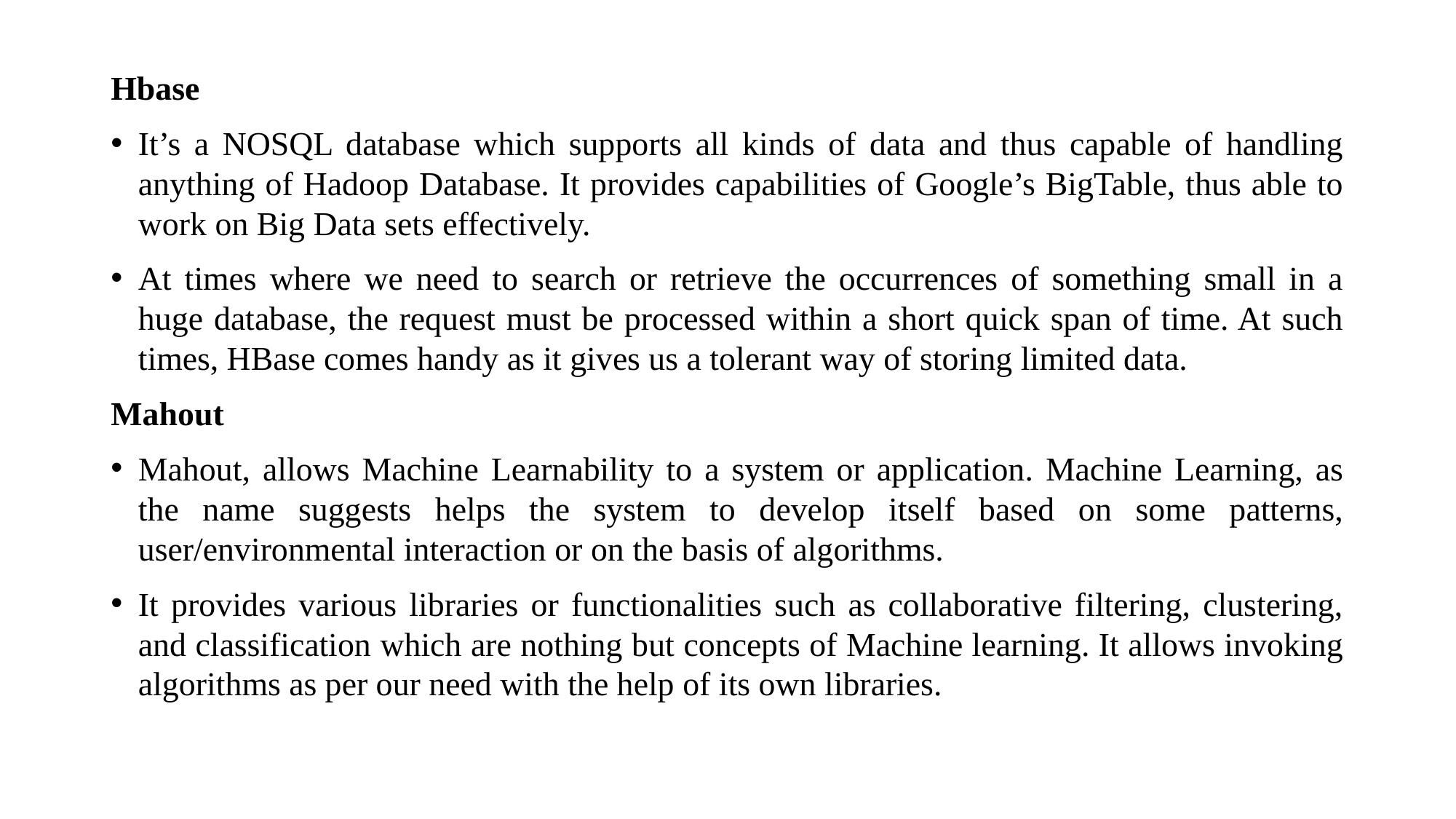

Hbase
It’s a NOSQL database which supports all kinds of data and thus capable of handling anything of Hadoop Database. It provides capabilities of Google’s BigTable, thus able to work on Big Data sets effectively.
At times where we need to search or retrieve the occurrences of something small in a huge database, the request must be processed within a short quick span of time. At such times, HBase comes handy as it gives us a tolerant way of storing limited data.
Mahout
Mahout, allows Machine Learnability to a system or application. Machine Learning, as the name suggests helps the system to develop itself based on some patterns, user/environmental interaction or on the basis of algorithms.
It provides various libraries or functionalities such as collaborative filtering, clustering, and classification which are nothing but concepts of Machine learning. It allows invoking algorithms as per our need with the help of its own libraries.